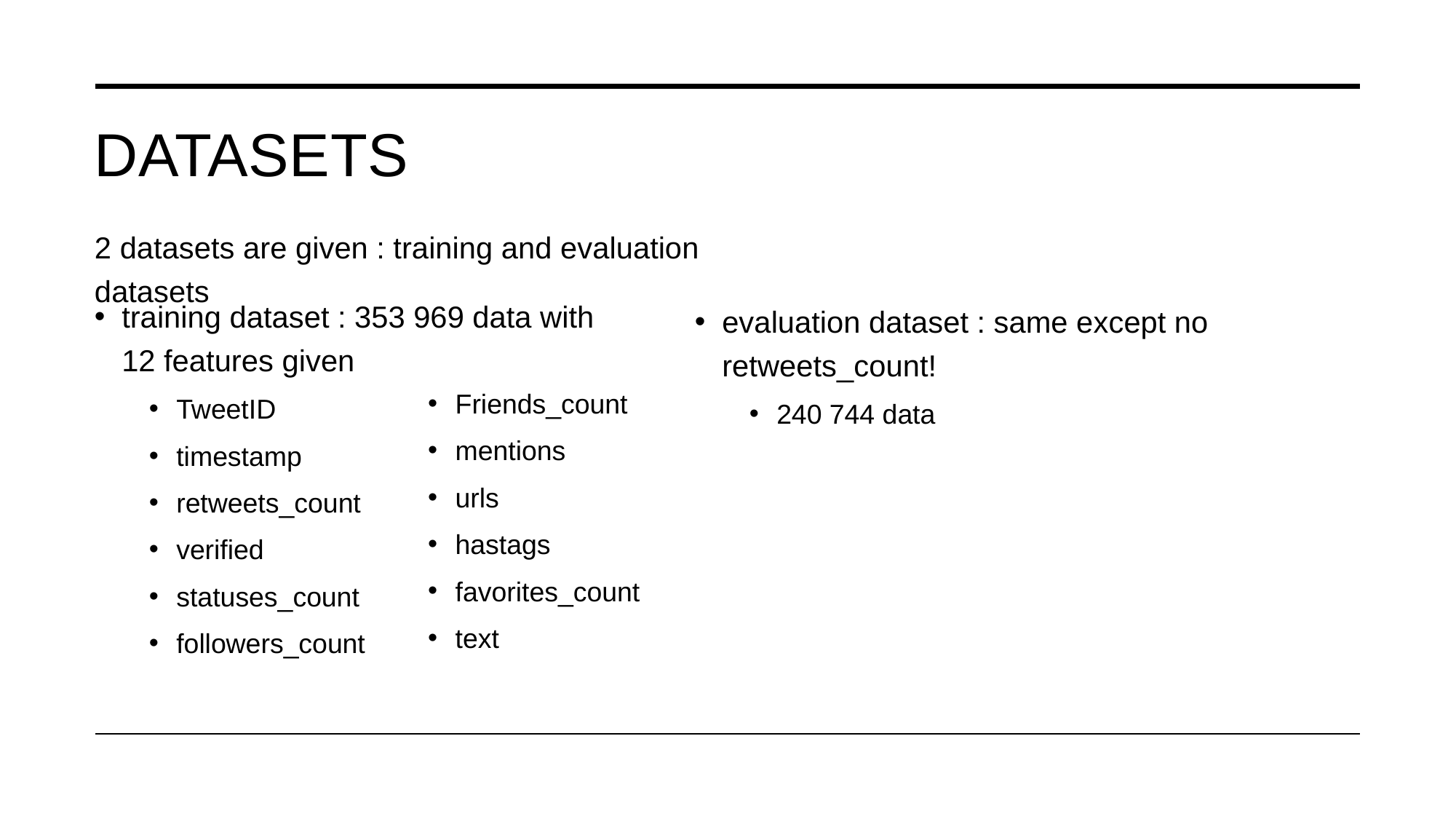

# Datasets
2 datasets are given : training and evaluation datasets

training dataset : 353 969 data with 12 features given
TweetID
timestamp
retweets_count
verified
statuses_count
followers_count

Friends_count
mentions
urls
hastags
favorites_count
text
evaluation dataset : same except no retweets_count!
240 744 data